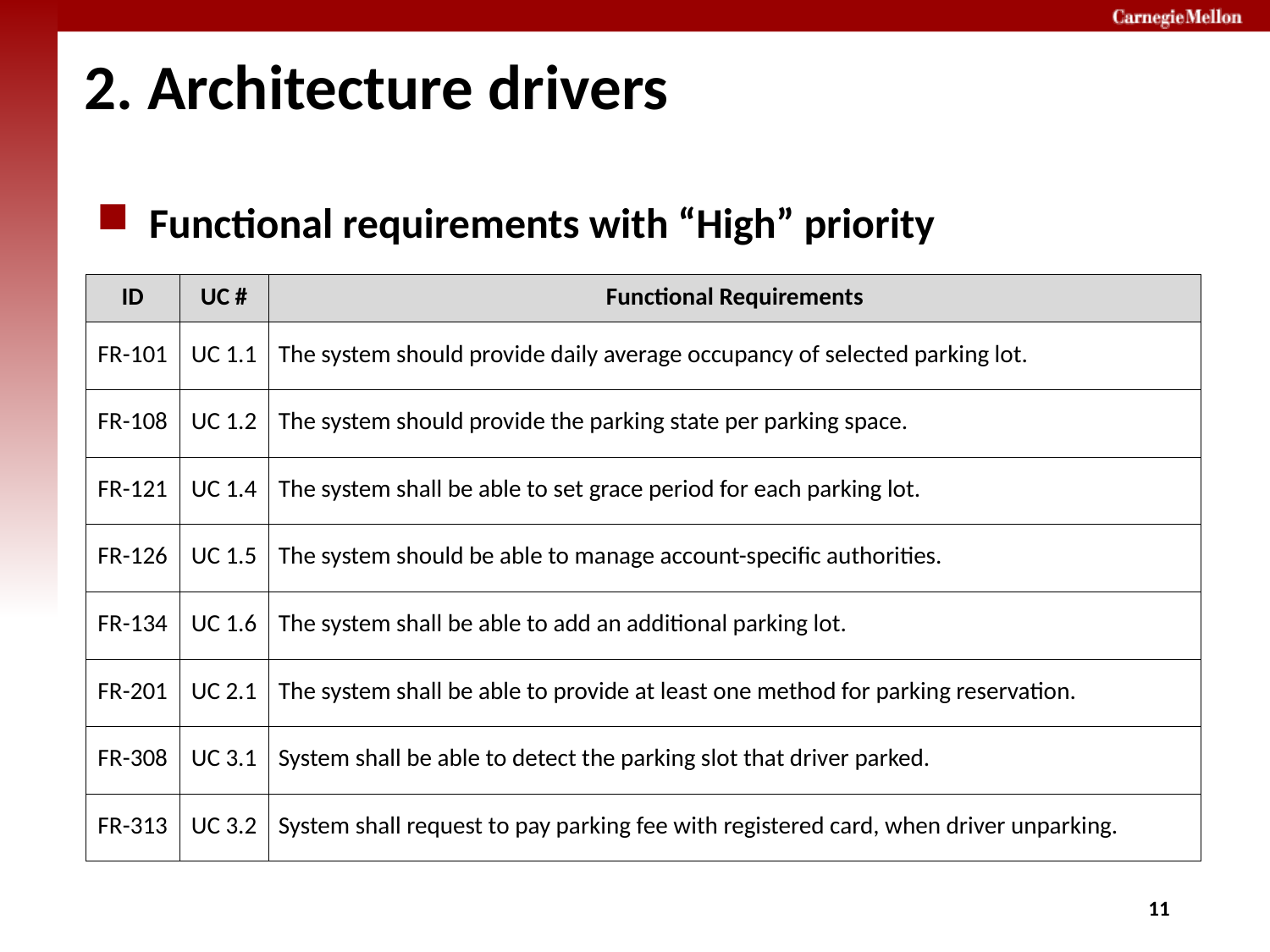

# 2. Architecture drivers
Functional requirements with “High” priority
| ID | UC # | Functional Requirements |
| --- | --- | --- |
| FR-101 | UC 1.1 | The system should provide daily average occupancy of selected parking lot. |
| FR-108 | UC 1.2 | The system should provide the parking state per parking space. |
| FR-121 | UC 1.4 | The system shall be able to set grace period for each parking lot. |
| FR-126 | UC 1.5 | The system should be able to manage account-specific authorities. |
| FR-134 | UC 1.6 | The system shall be able to add an additional parking lot. |
| FR-201 | UC 2.1 | The system shall be able to provide at least one method for parking reservation. |
| FR-308 | UC 3.1 | System shall be able to detect the parking slot that driver parked. |
| FR-313 | UC 3.2 | System shall request to pay parking fee with registered card, when driver unparking. |
11